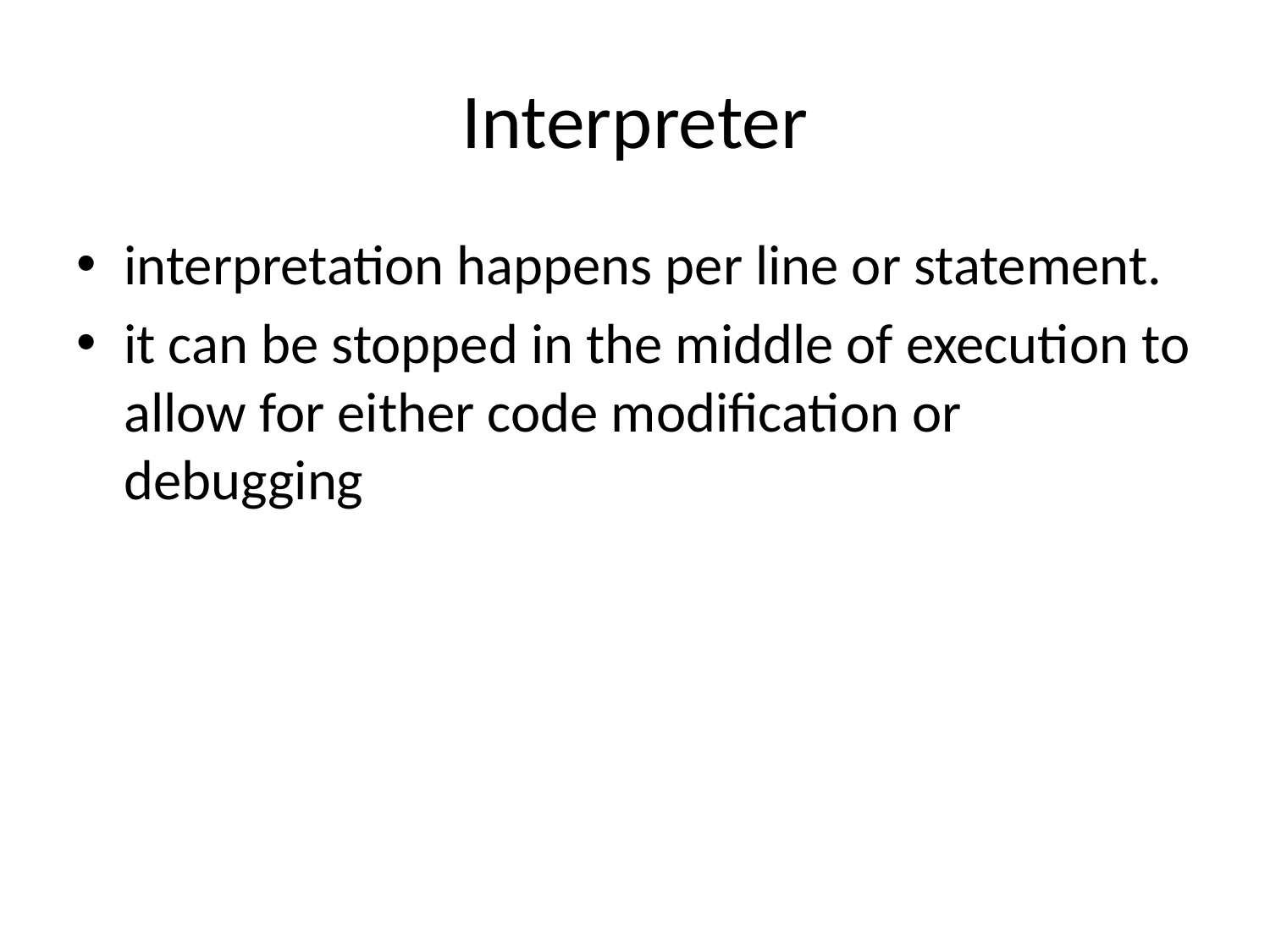

# Interpreter
interpretation happens per line or statement.
it can be stopped in the middle of execution to allow for either code modification or debugging